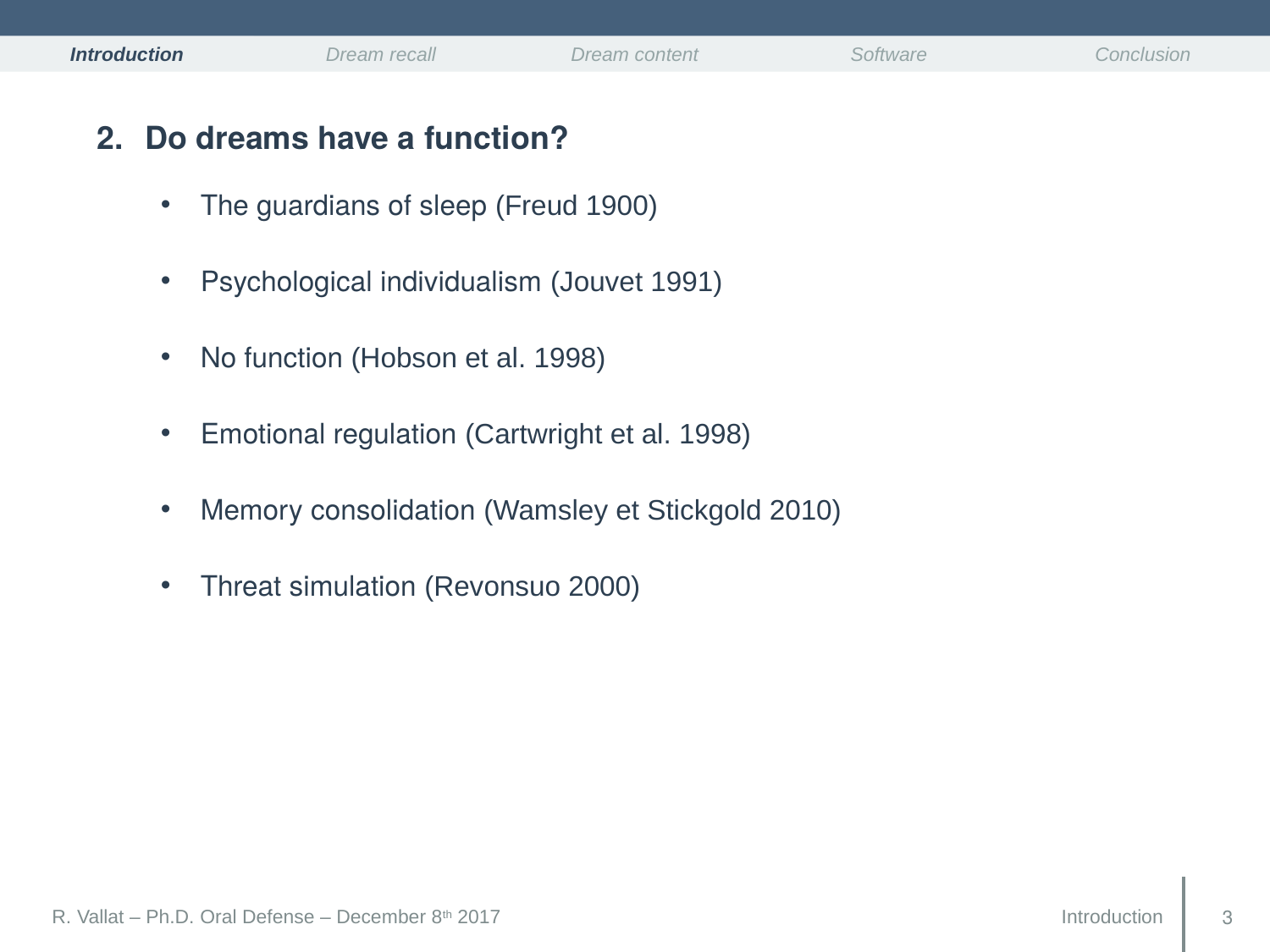

Dream recall
Dream content
Software
Conclusion
Introduction
Do dreams have a function?
The guardians of sleep (Freud 1900)
Psychological individualism (Jouvet 1991)
No function (Hobson et al. 1998)
Emotional regulation (Cartwright et al. 1998)
Memory consolidation (Wamsley et Stickgold 2010)
Threat simulation (Revonsuo 2000)

3
R. Vallat – Ph.D. Oral Defense – December 8th 2017
Introduction